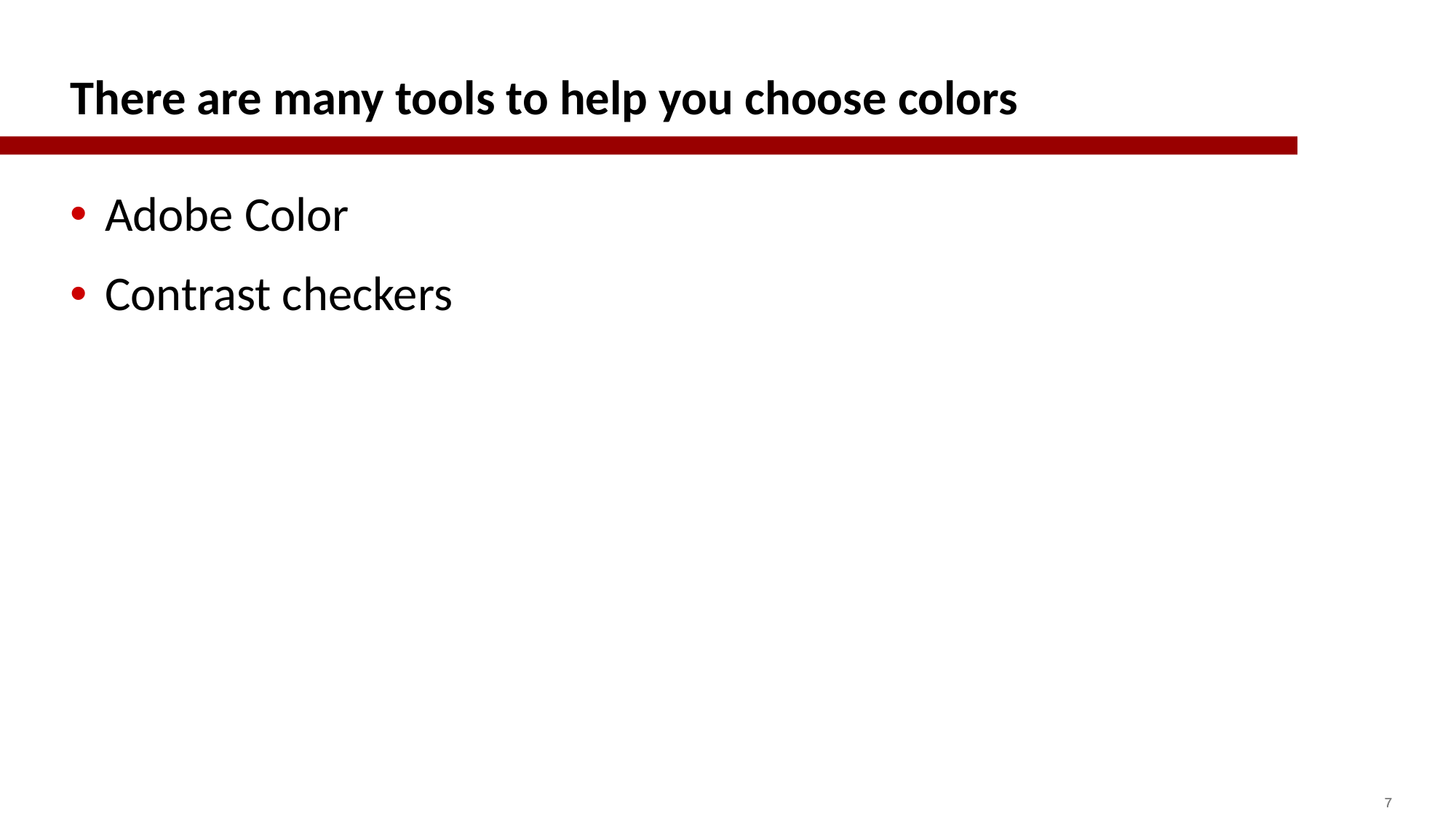

# There are many tools to help you choose colors
Adobe Color
Contrast checkers